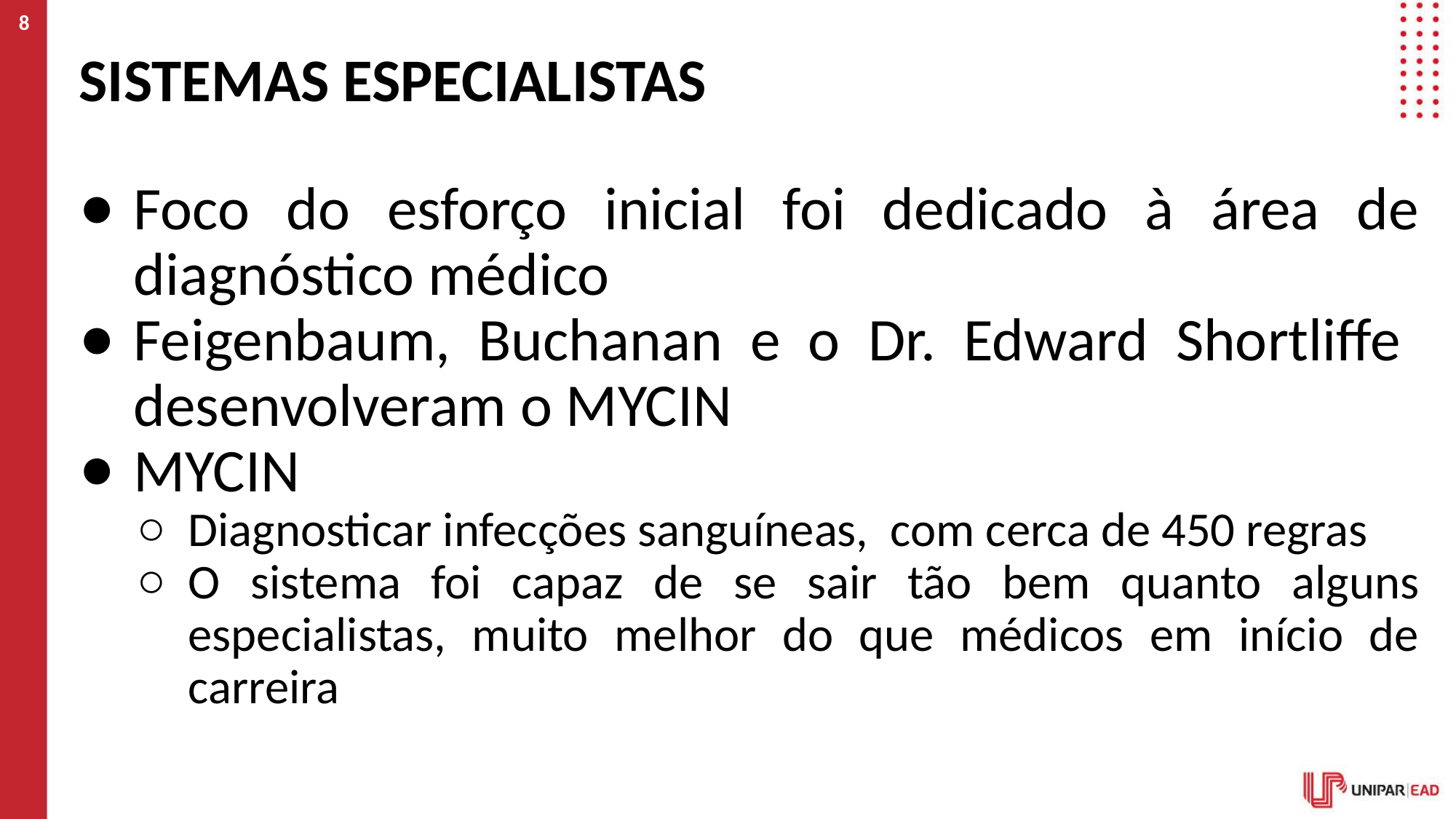

8
# SISTEMAS ESPECIALISTAS
Foco do esforço inicial foi dedicado à área de diagnóstico médico
Feigenbaum, Buchanan e o Dr. Edward Shortliffe	desenvolveram o MYCIN
MYCIN
Diagnosticar infecções sanguíneas,  com cerca de 450 regras
O sistema foi capaz de se sair tão bem quanto alguns especialistas, muito melhor do que médicos em início de carreira